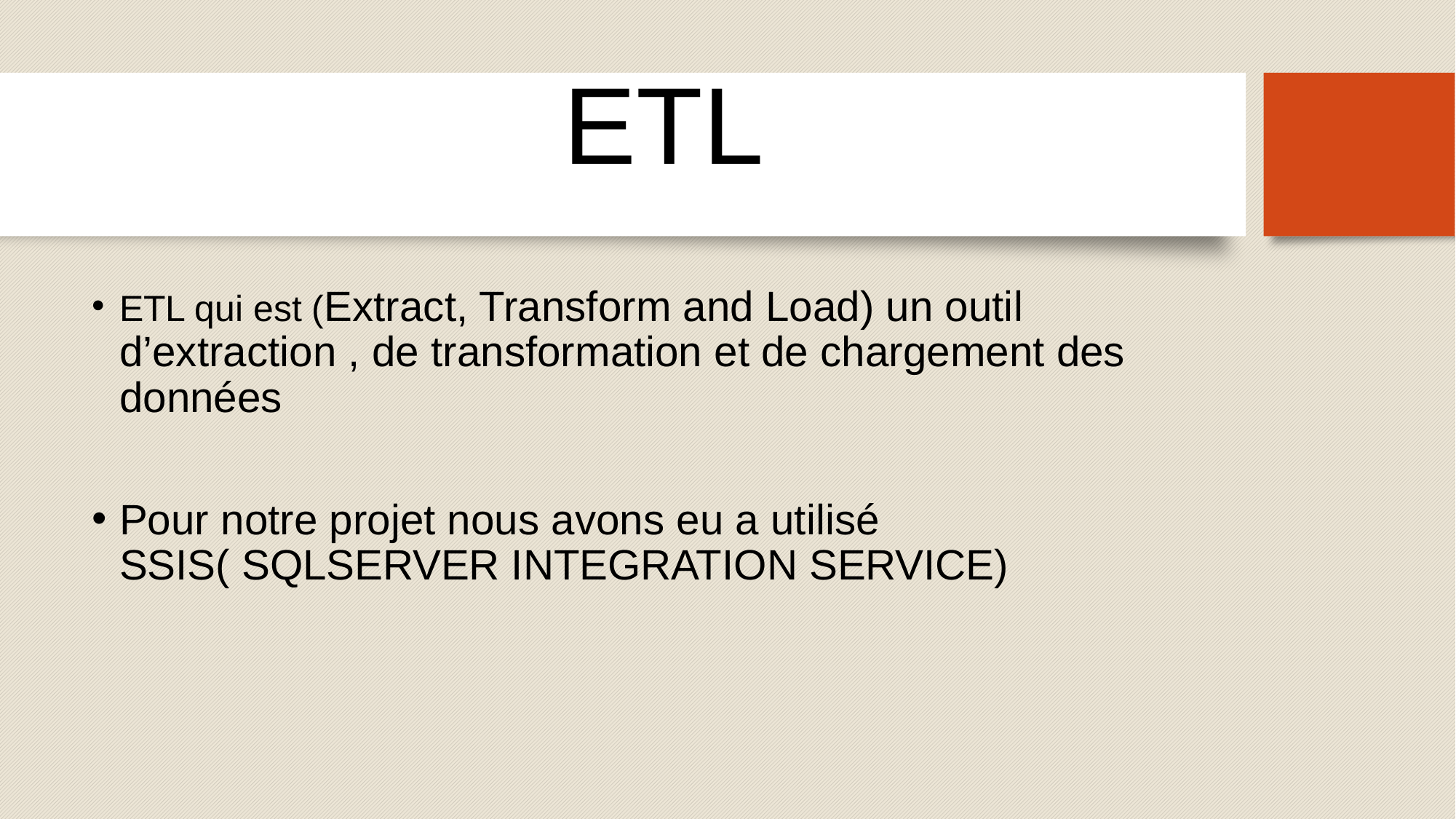

# ETL
ETL qui est (Extract, Transform and Load) un outil d’extraction , de transformation et de chargement des données

Pour notre projet nous avons eu a utilisé SSIS( SQLSERVER INTEGRATION SERVICE)